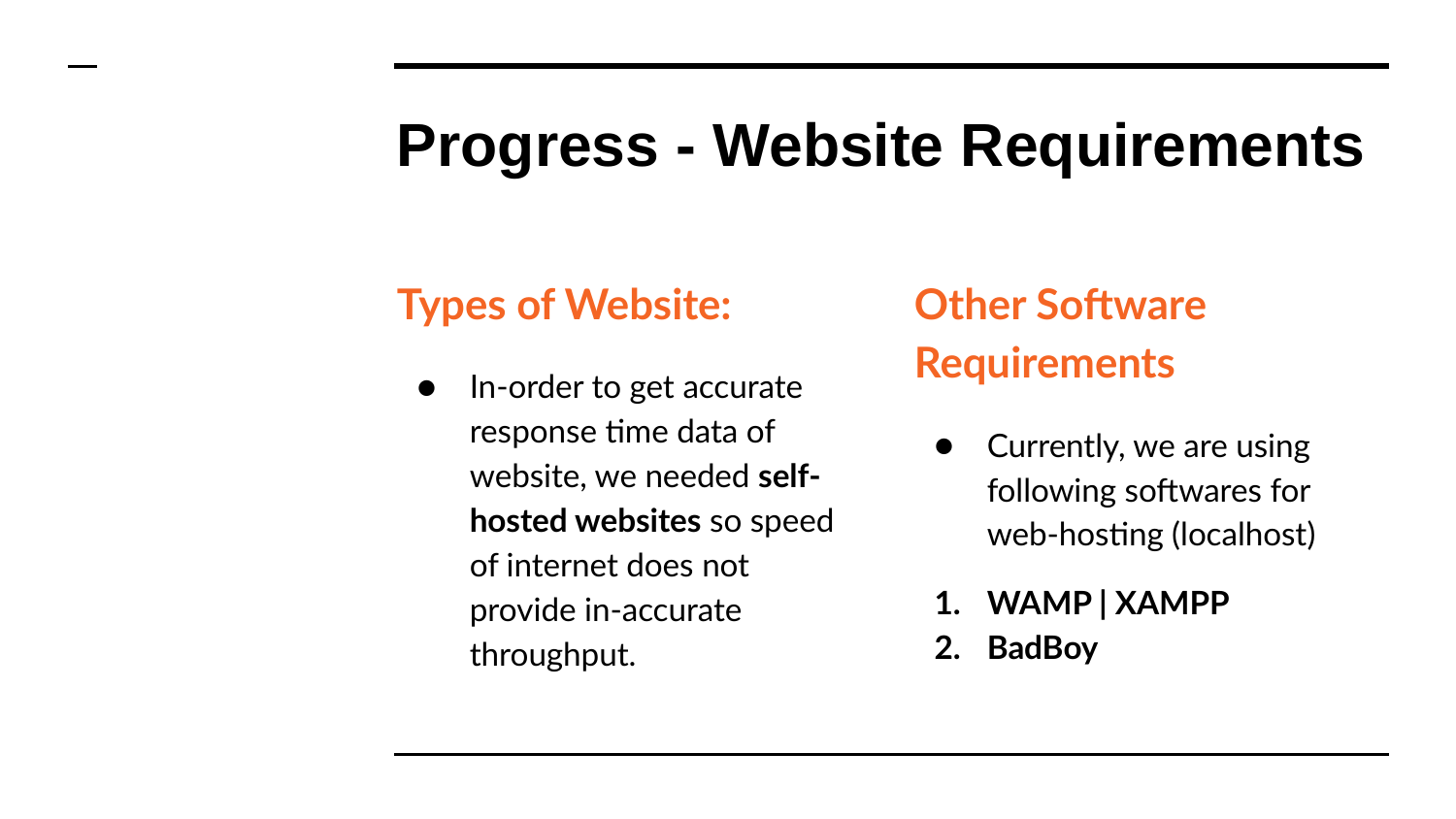

# Progress - Website Requirements
Types of Website:
In-order to get accurate response time data of website, we needed self-hosted websites so speed of internet does not provide in-accurate throughput.
Other Software Requirements
Currently, we are using following softwares for web-hosting (localhost)
WAMP | XAMPP
BadBoy